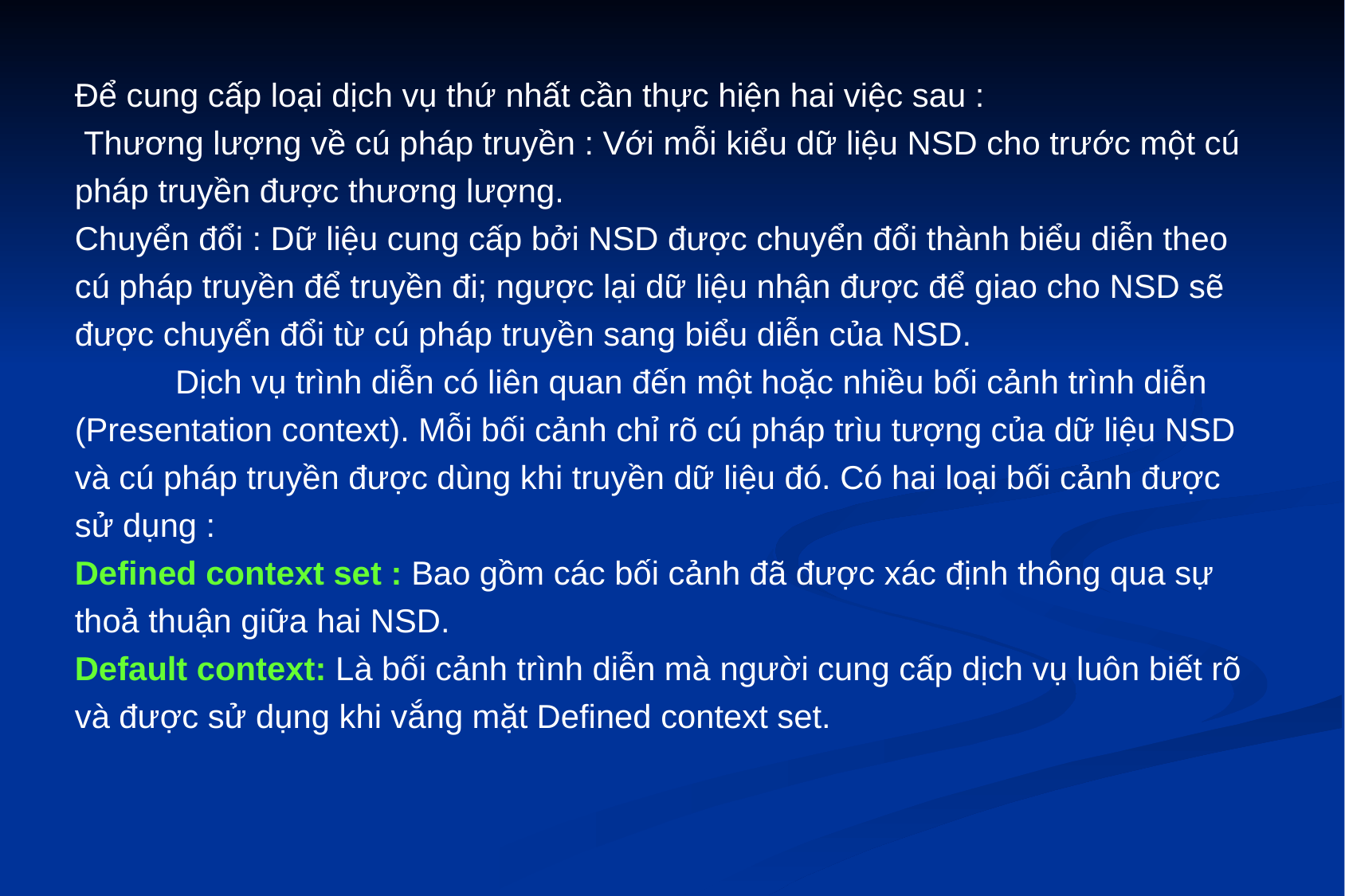

Để cung cấp loại dịch vụ thứ nhất cần thực hiện hai việc sau :
 Thương lượng về cú pháp truyền : Với mỗi kiểu dữ liệu NSD cho trước một cú pháp truyền được thương lượng.
Chuyển đổi : Dữ liệu cung cấp bởi NSD được chuyển đổi thành biểu diễn theo cú pháp truyền để truyền đi; ngược lại dữ liệu nhận được để giao cho NSD sẽ được chuyển đổi từ cú pháp truyền sang biểu diễn của NSD.
           Dịch vụ trình diễn có liên quan đến một hoặc nhiều bối cảnh trình diễn (Presentation context). Mỗi bối cảnh chỉ rõ cú pháp trìu tượng của dữ liệu NSD và cú pháp truyền được dùng khi truyền dữ liệu đó. Có hai loại bối cảnh được sử dụng :
Defined context set : Bao gồm các bối cảnh đã được xác định thông qua sự thoả thuận giữa hai NSD.
Default context: Là bối cảnh trình diễn mà người cung cấp dịch vụ luôn biết rõ và được sử dụng khi vắng mặt Defined context set.